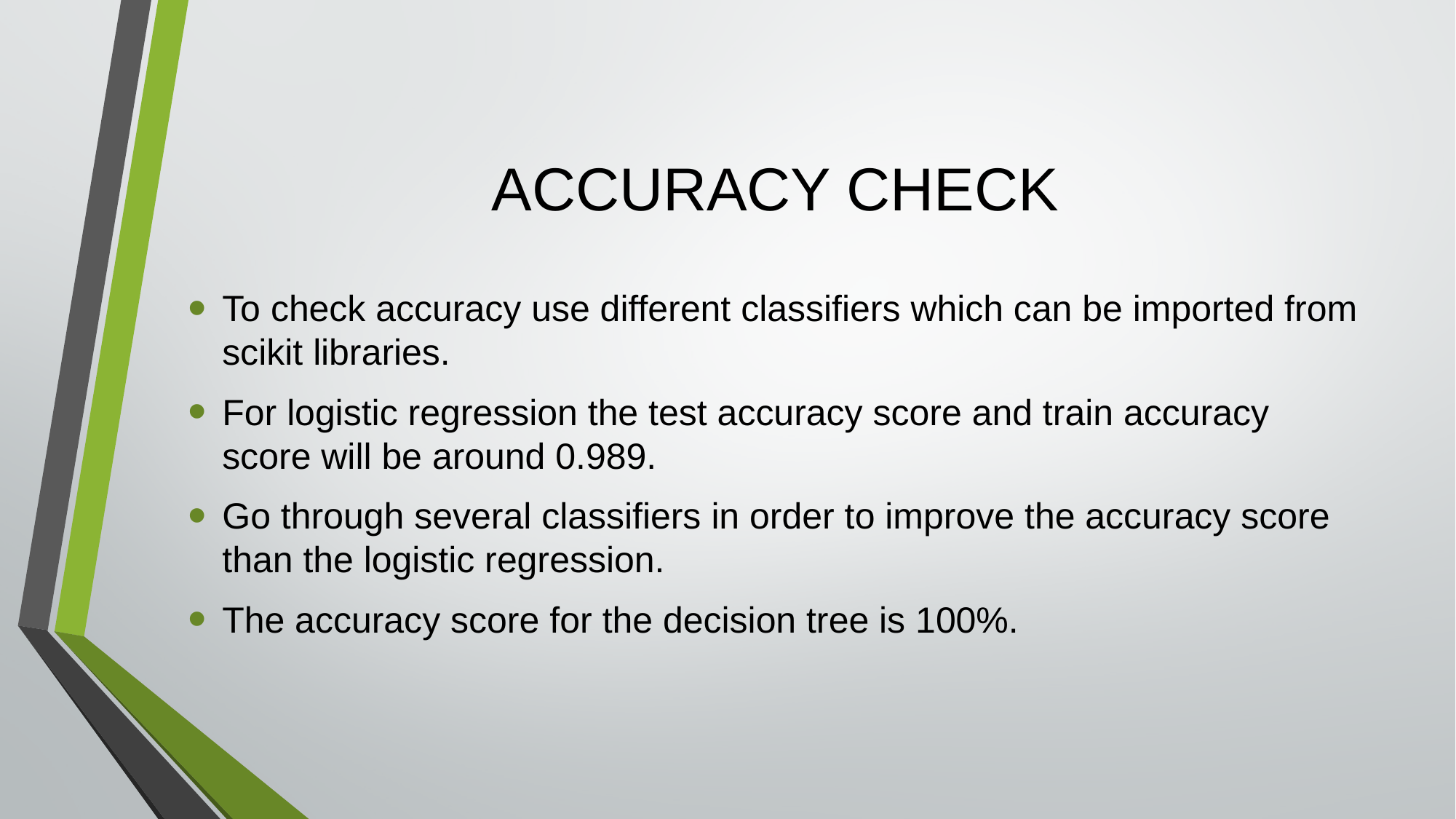

# ACCURACY CHECK
To check accuracy use different classifiers which can be imported from scikit libraries.
For logistic regression the test accuracy score and train accuracy score will be around 0.989.
Go through several classifiers in order to improve the accuracy score than the logistic regression.
The accuracy score for the decision tree is 100%.